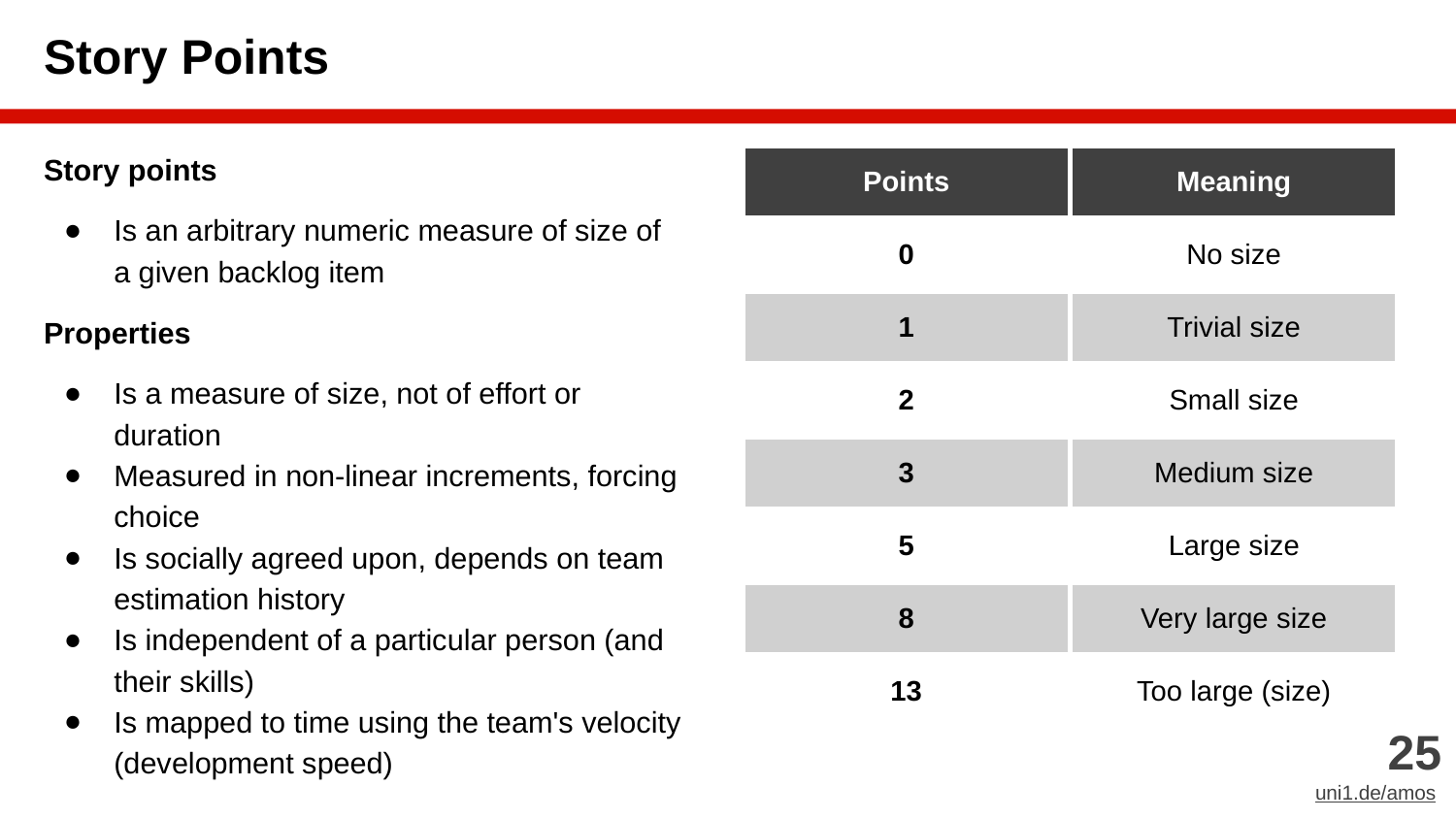

# Story Points
Story points
Is an arbitrary numeric measure of size of a given backlog item
Properties
Is a measure of size, not of effort or duration
Measured in non-linear increments, forcing choice
Is socially agreed upon, depends on team estimation history
Is independent of a particular person (and their skills)
Is mapped to time using the team's velocity (development speed)

| Points | Meaning |
| --- | --- |
| 0 | No size |
| 1 | Trivial size |
| 2 | Small size |
| 3 | Medium size |
| 5 | Large size |
| 8 | Very large size |
| 13 | Too large (size) |
25
uni1.de/amos